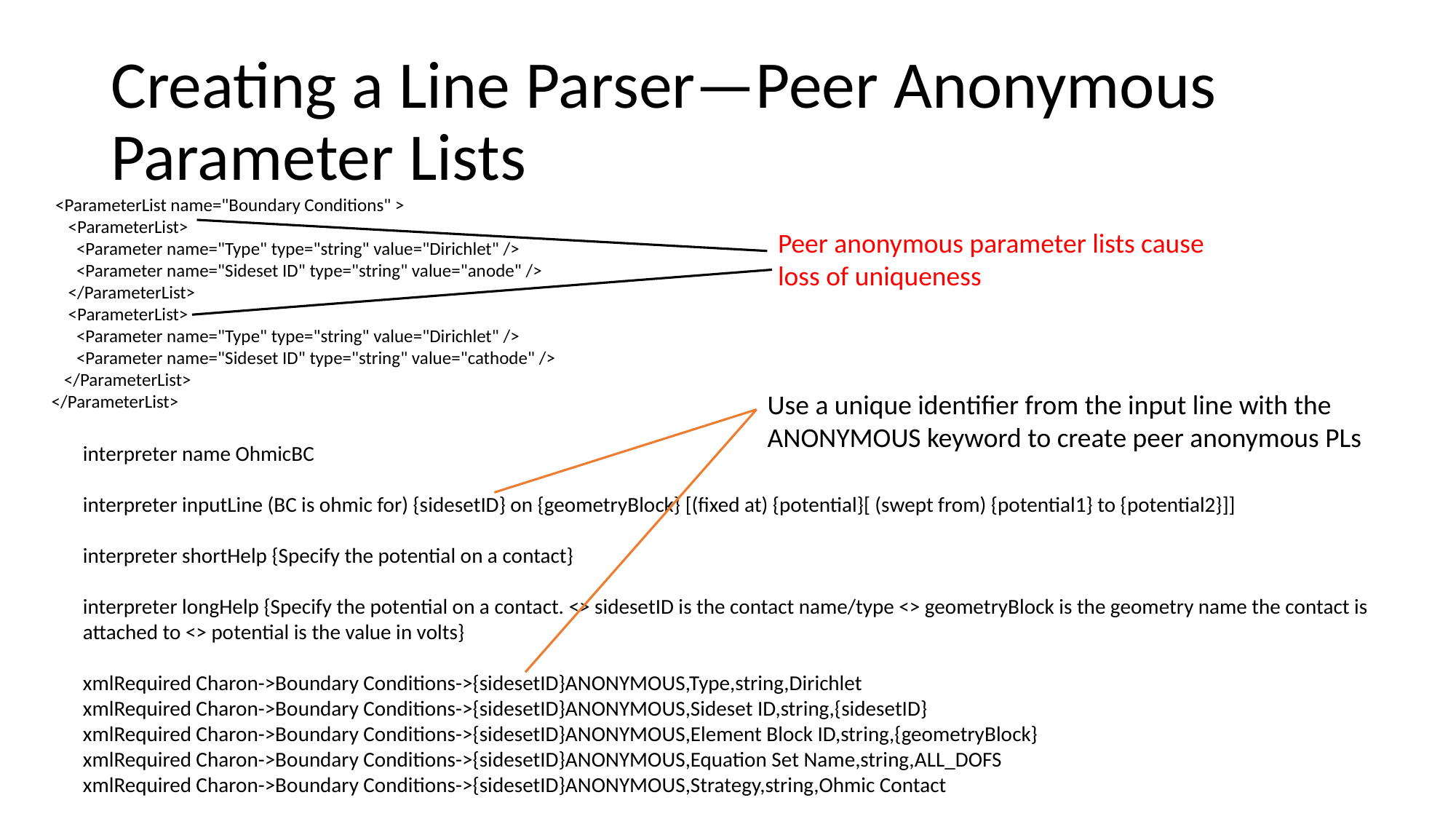

# Creating a Line Parser—Peer Anonymous Parameter Lists
 <ParameterList name="Boundary Conditions" >
    <ParameterList>
      <Parameter name="Type" type="string" value="Dirichlet" />
      <Parameter name="Sideset ID" type="string" value="anode" />
    </ParameterList>
    <ParameterList>
      <Parameter name="Type" type="string" value="Dirichlet" />
      <Parameter name="Sideset ID" type="string" value="cathode" />
   </ParameterList>
</ParameterList>
Peer anonymous parameter lists cause loss of uniqueness
Use a unique identifier from the input line with the ANONYMOUS keyword to create peer anonymous PLs

interpreter name OhmicBC

interpreter inputLine (BC is ohmic for) {sidesetID} on {geometryBlock} [(fixed at) {potential}[ (swept from) {potential1} to {potential2}]]

interpreter shortHelp {Specify the potential on a contact}

interpreter longHelp {Specify the potential on a contact. <> sidesetID is the contact name/type <> geometryBlock is the geometry name the contact is attached to <> potential is the value in volts}

xmlRequired Charon->Boundary Conditions->{sidesetID}ANONYMOUS,Type,string,Dirichlet
xmlRequired Charon->Boundary Conditions->{sidesetID}ANONYMOUS,Sideset ID,string,{sidesetID}
xmlRequired Charon->Boundary Conditions->{sidesetID}ANONYMOUS,Element Block ID,string,{geometryBlock}
xmlRequired Charon->Boundary Conditions->{sidesetID}ANONYMOUS,Equation Set Name,string,ALL_DOFS
xmlRequired Charon->Boundary Conditions->{sidesetID}ANONYMOUS,Strategy,string,Ohmic Contact